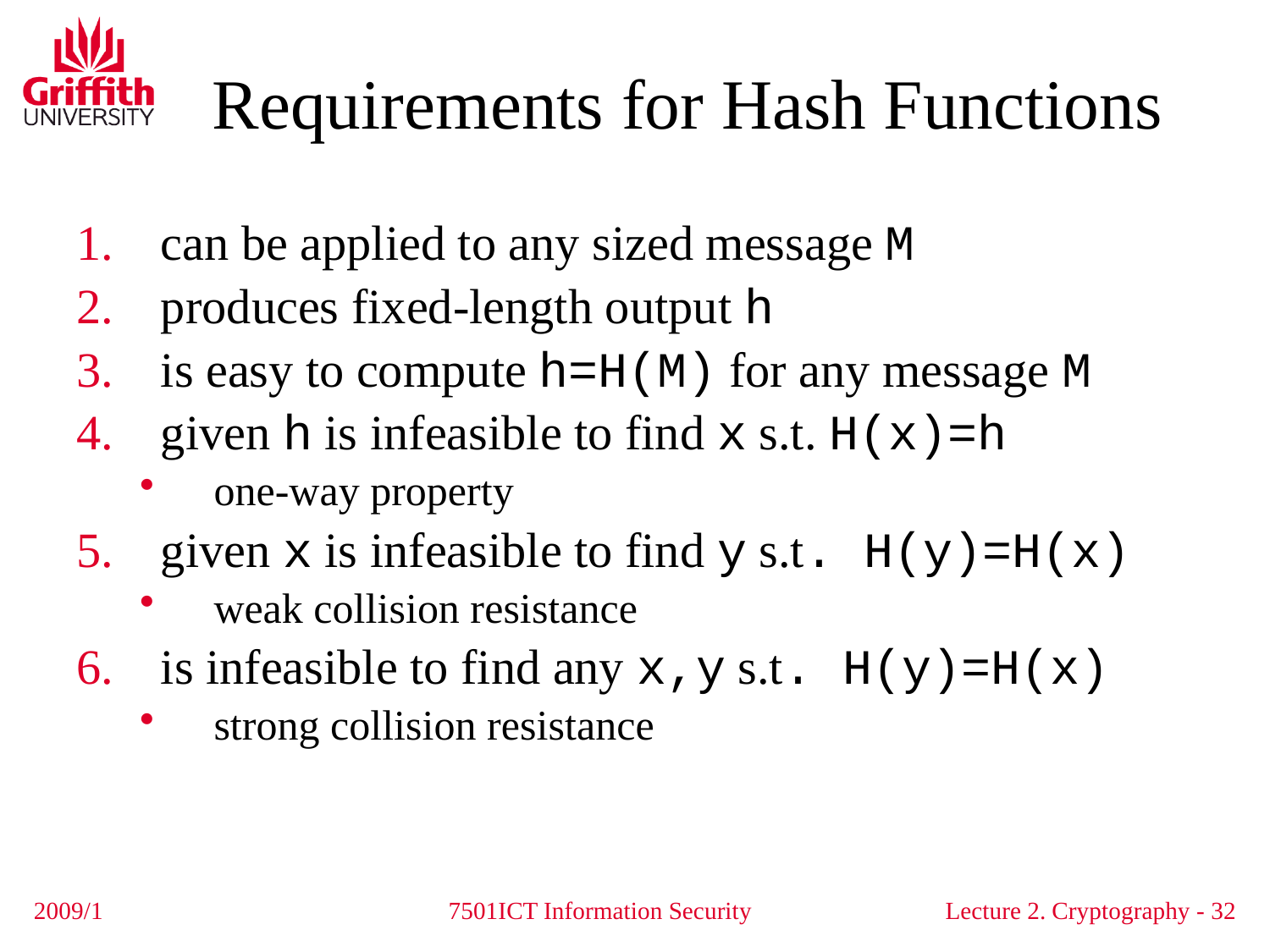

# Requirements for Hash Functions
can be applied to any sized message M
produces fixed-length output h
is easy to compute h=H(M) for any message M
given h is infeasible to find x s.t. H(x)=h
one-way property
given x is infeasible to find y s.t. H(y)=H(x)
weak collision resistance
is infeasible to find any x,y s.t. H(y)=H(x)
strong collision resistance

2009/1
7501ICT Information Security
Lecture 2. Cryptography - 32